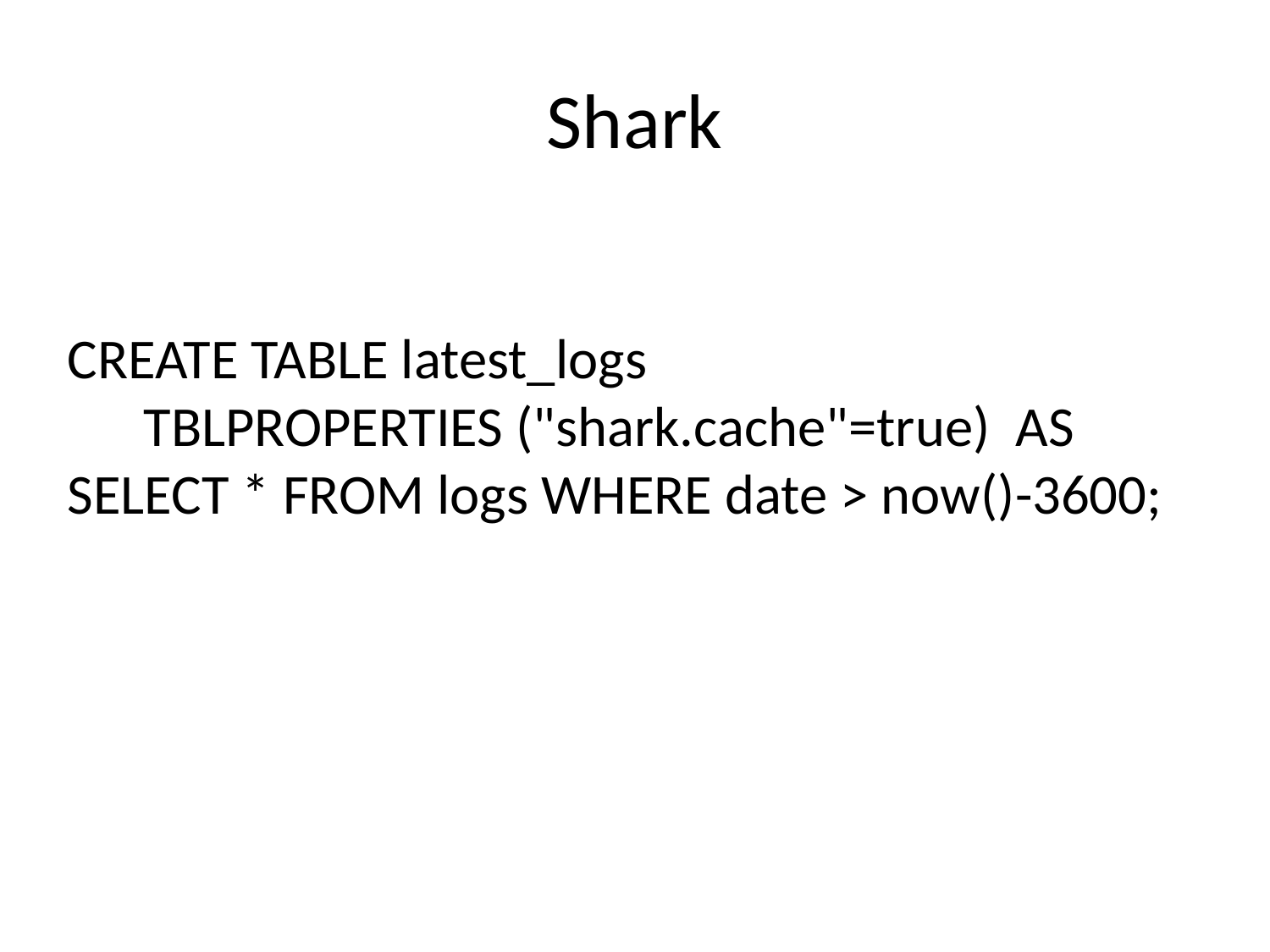

# Shark

CREATE TABLE latest_logs
      TBLPROPERTIES ("shark.cache"=true)  AS     SELECT * FROM logs WHERE date > now()-3600;